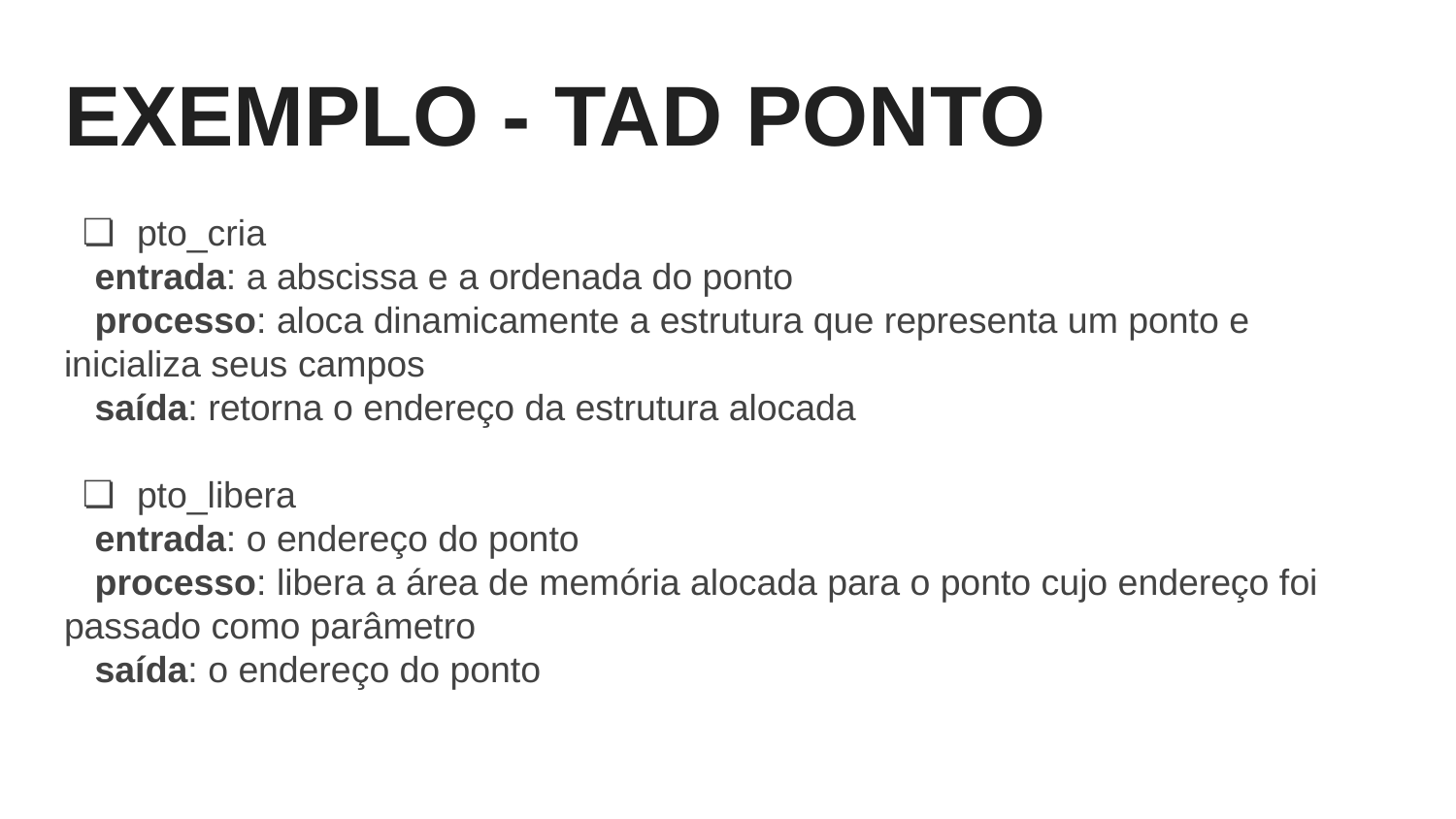

# EXEMPLO - TAD PONTO
pto_cria
   entrada: a abscissa e a ordenada do ponto
   processo: aloca dinamicamente a estrutura que representa um ponto e inicializa seus campos
   saída: retorna o endereço da estrutura alocada

pto_libera
   entrada: o endereço do ponto
   processo: libera a área de memória alocada para o ponto cujo endereço foi passado como parâmetro
   saída: o endereço do ponto